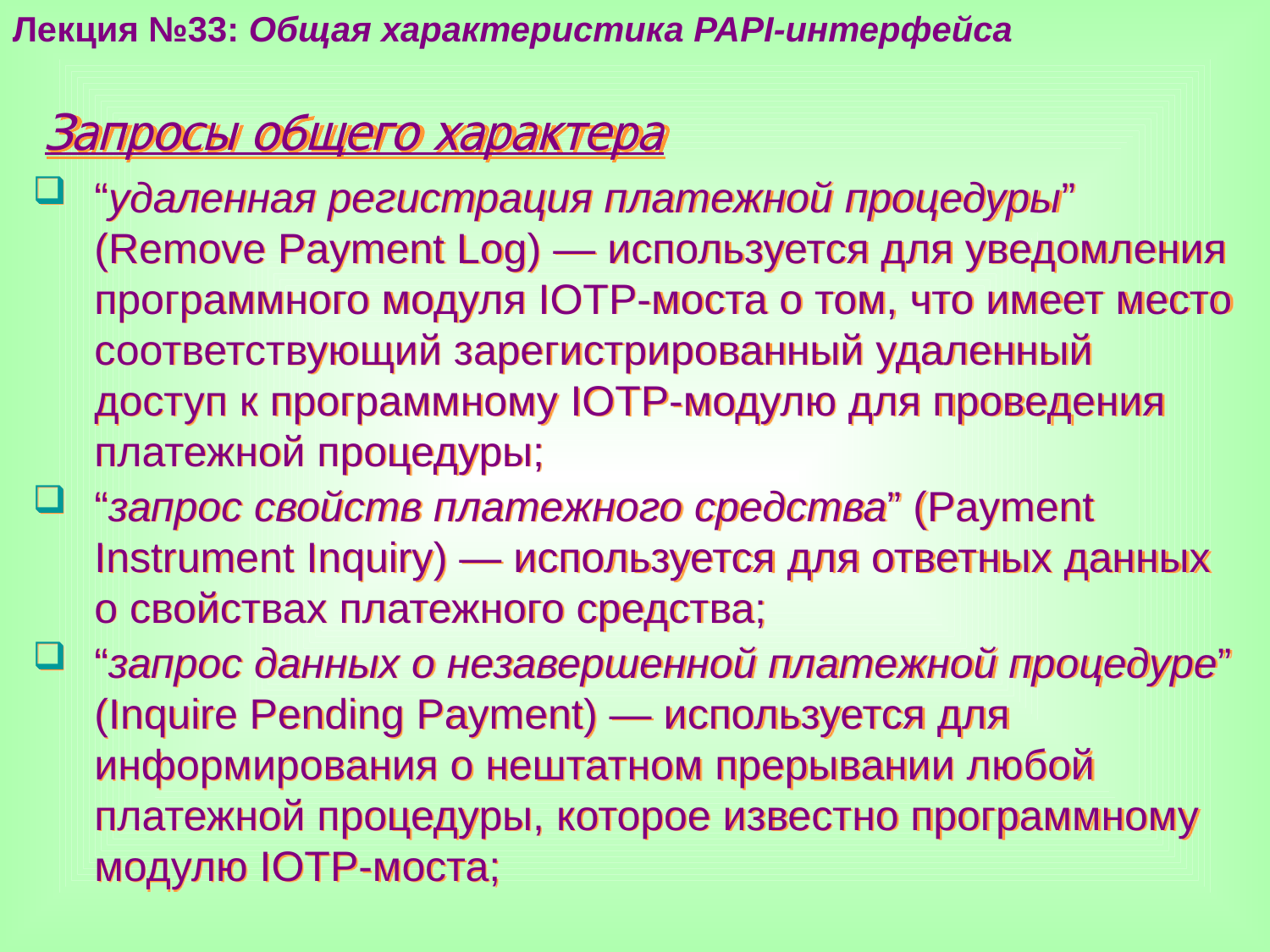

Лекция №33: Общая характеристика PAPI-интерфейса
Запросы общего характера
“удаленная регистрация платежной процедуры” (Remove Payment Log) — используется для уведомления программного модуля IOTP-моста о том, что имеет место соответствующий зарегистрированный удаленный доступ к программному IOTP-модулю для проведения платежной процедуры;
“запрос свойств платежного средства” (Payment Instrument Inquiry) — используется для ответных данных о свойствах платежного средства;
“запрос данных о незавершенной платежной процедуре” (Inquire Pending Payment) — используется для информирования о нештатном прерывании любой платежной процедуры, которое известно программному модулю IOTP-моста;